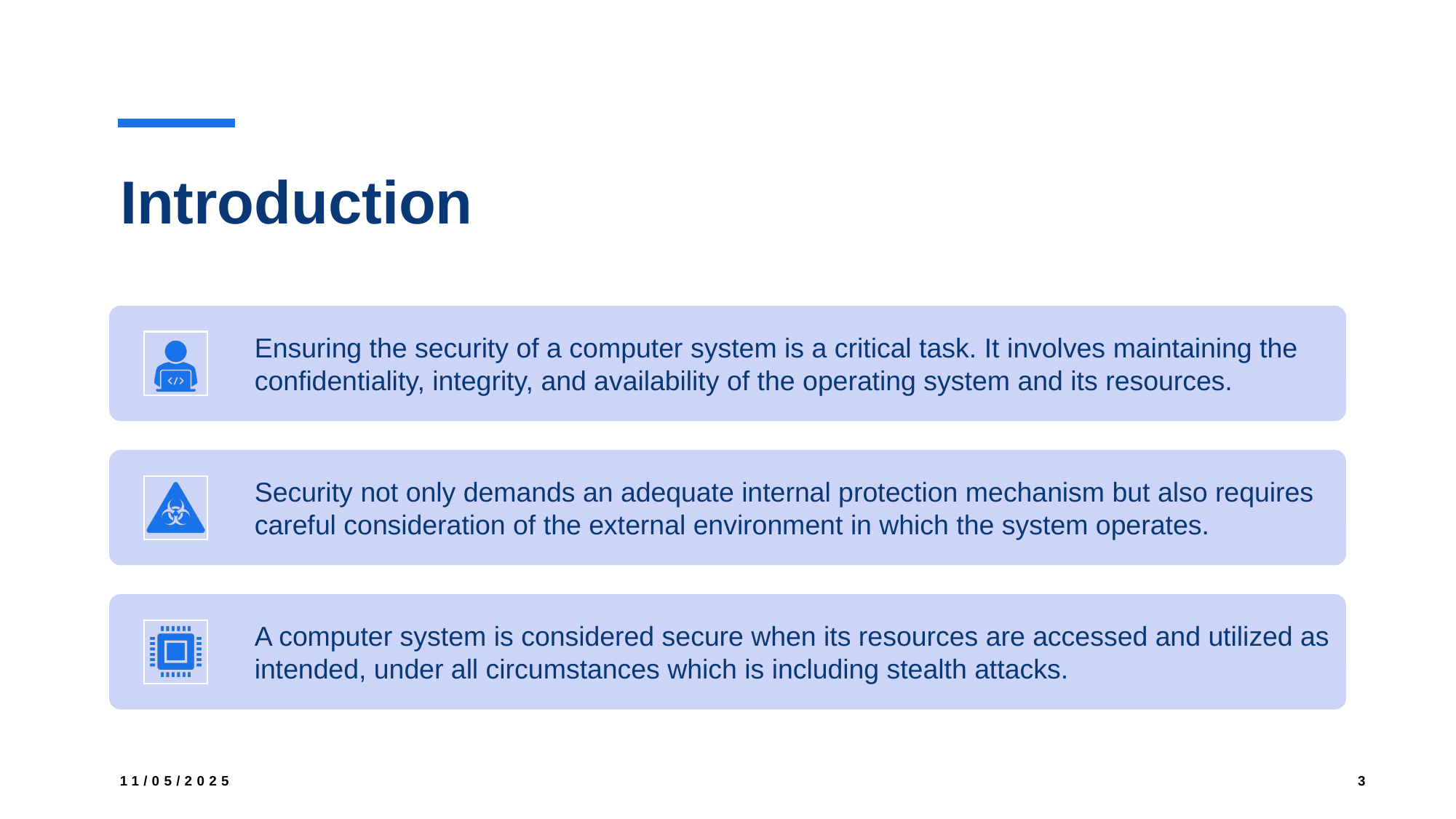

# Introduction
Ensuring the security of a computer system is a critical task. It involves maintaining the confidentiality, integrity, and availability of the operating system and its resources.
Security not only demands an adequate internal protection mechanism but also requires careful consideration of the external environment in which the system operates.
A computer system is considered secure when its resources are accessed and utilized as intended, under all circumstances which is including stealth attacks.
11/05/2025
3